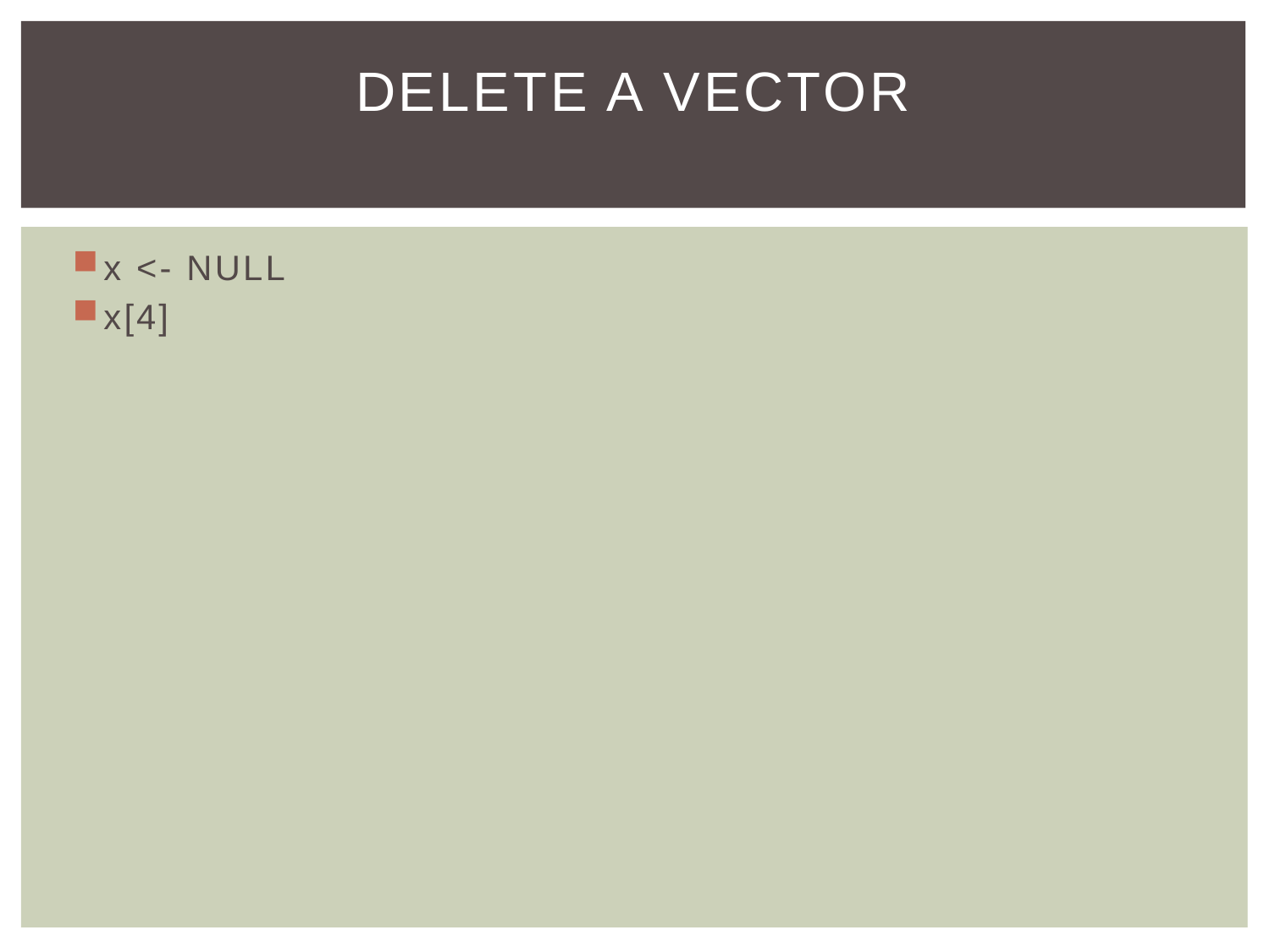

# delete a Vector
x <- NULL
x[4]